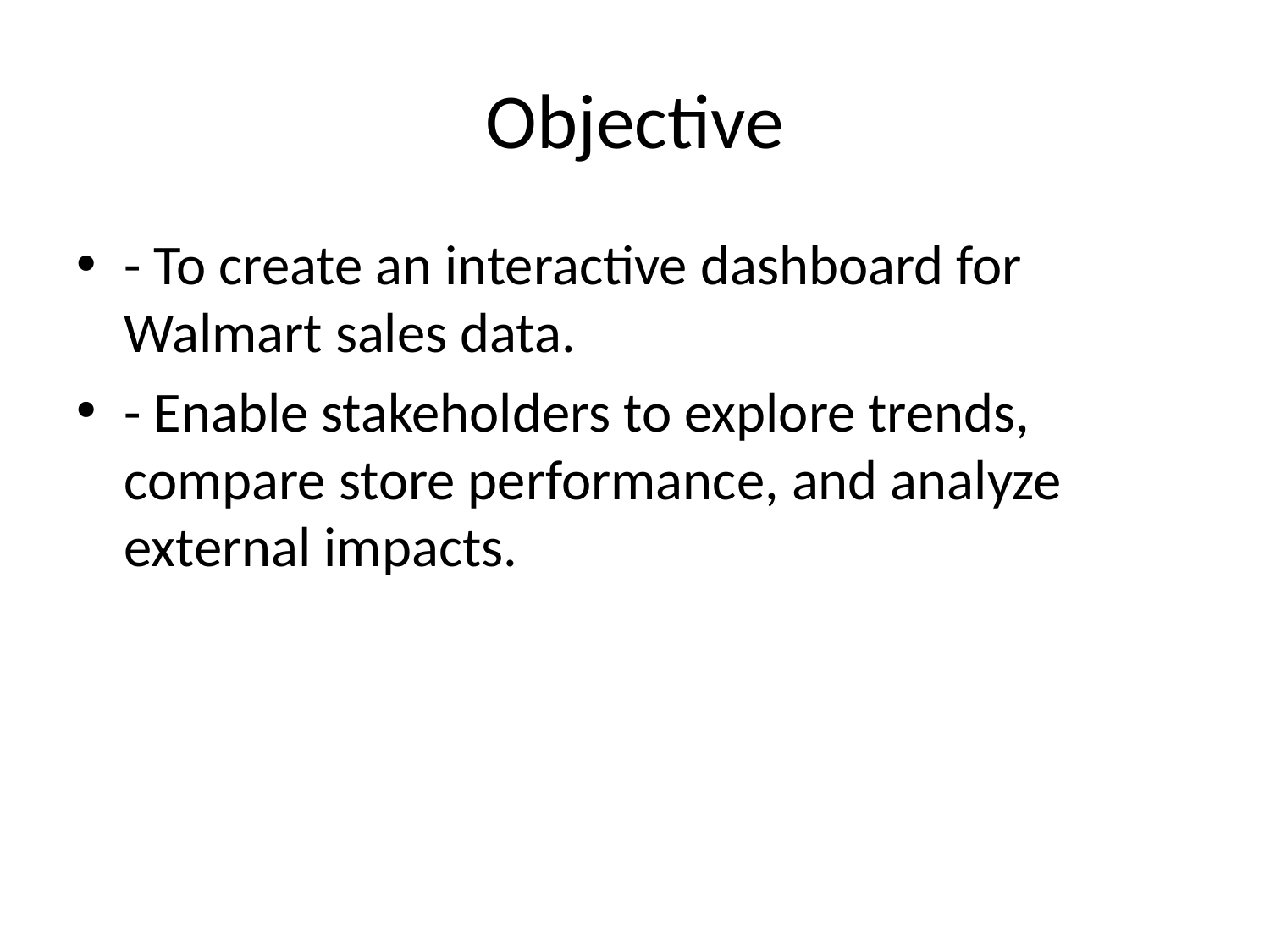

# Objective
- To create an interactive dashboard for Walmart sales data.
- Enable stakeholders to explore trends, compare store performance, and analyze external impacts.